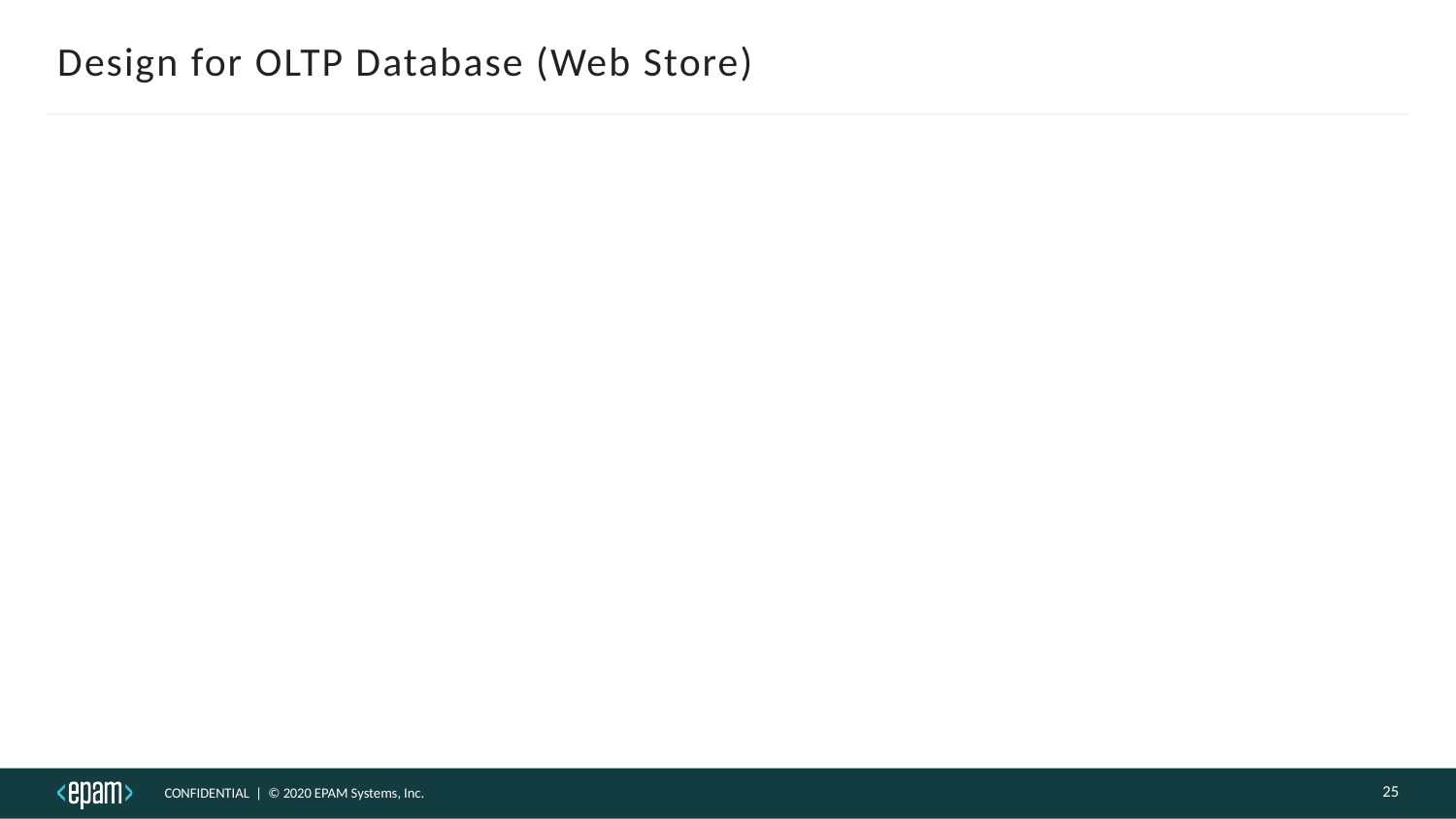

# Design for OLTP Database (Web Store)
25